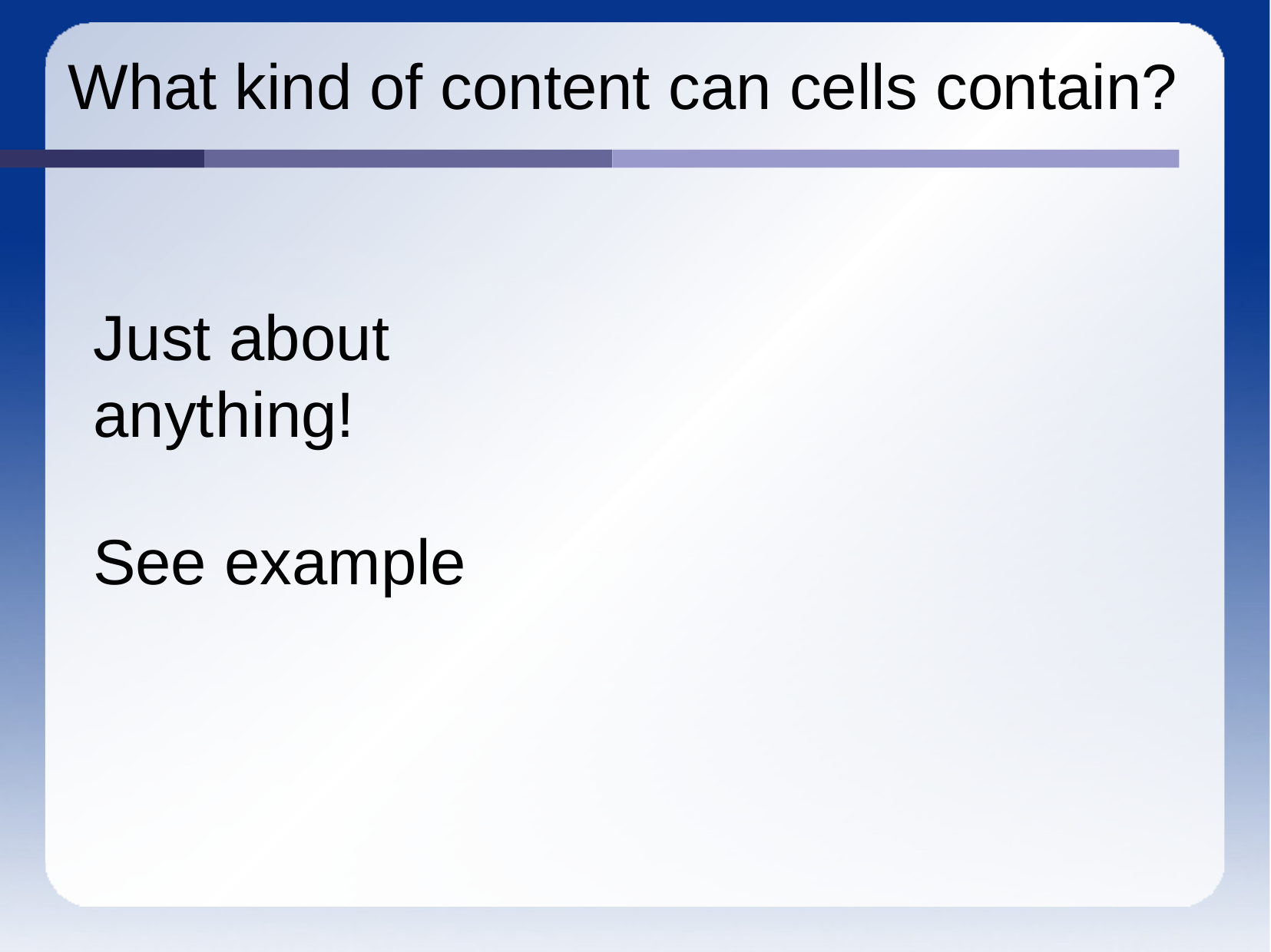

# What kind of content can cells contain?
Just about anything!

See example